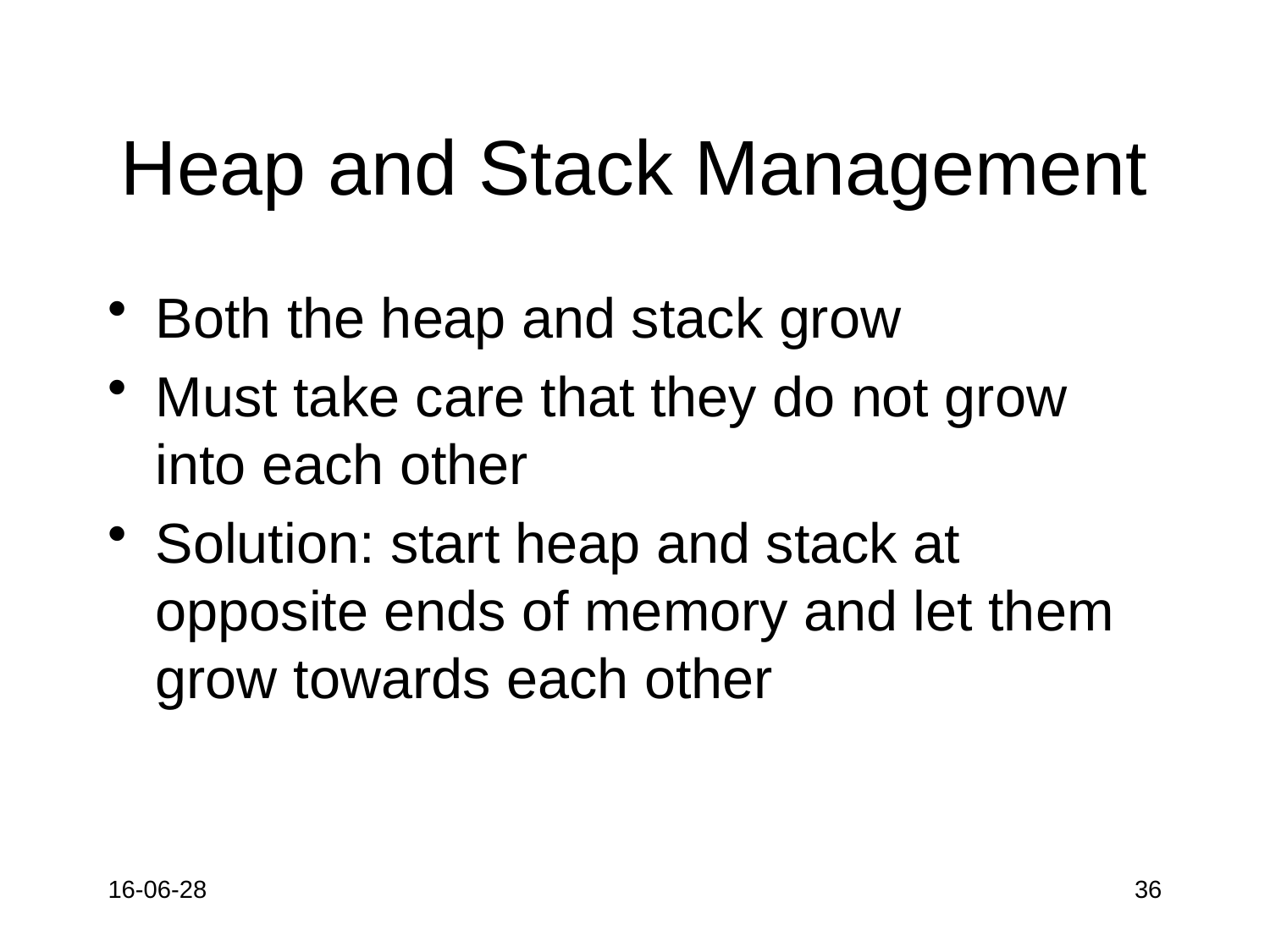

# Heap and Stack Management
Both the heap and stack grow
Must take care that they do not grow into each other
Solution: start heap and stack at opposite ends of memory and let them grow towards each other
16-06-28
36